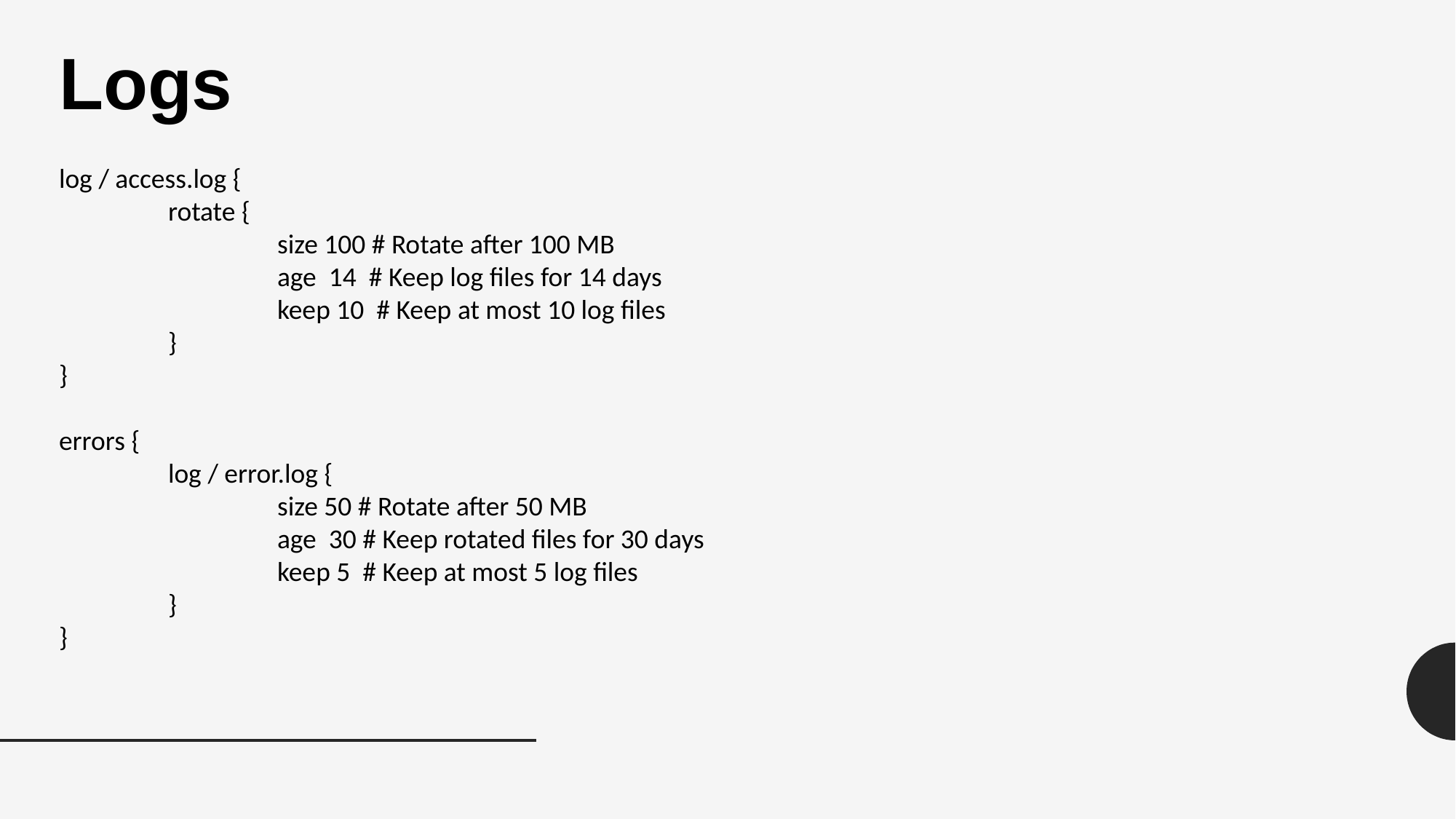

Logs
log / access.log {
	rotate {
		size 100 # Rotate after 100 MB
		age  14  # Keep log files for 14 days
		keep 10  # Keep at most 10 log files
	}
}

errors {
	log / error.log {
		size 50 # Rotate after 50 MB
		age  30 # Keep rotated files for 30 days
		keep 5  # Keep at most 5 log files
	}
}